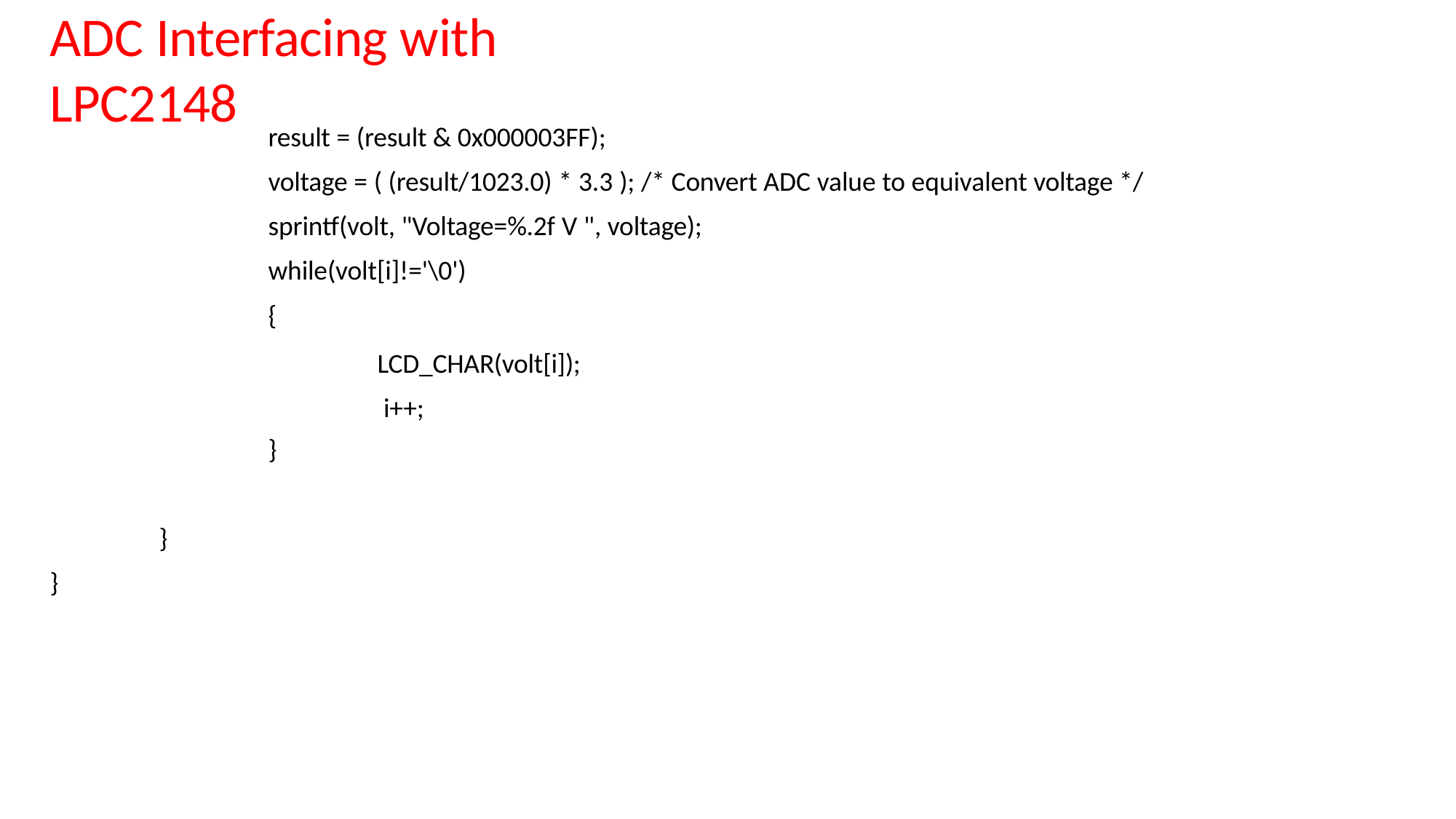

# ADC Interfacing with LPC2148
result = (result & 0x000003FF);
voltage = ( (result/1023.0) * 3.3 ); /* Convert ADC value to equivalent voltage */  sprintf(volt, "Voltage=%.2f V ", voltage);
while(volt[i]!='\0')
{
LCD_CHAR(volt[i]);  i++;
}

}
}